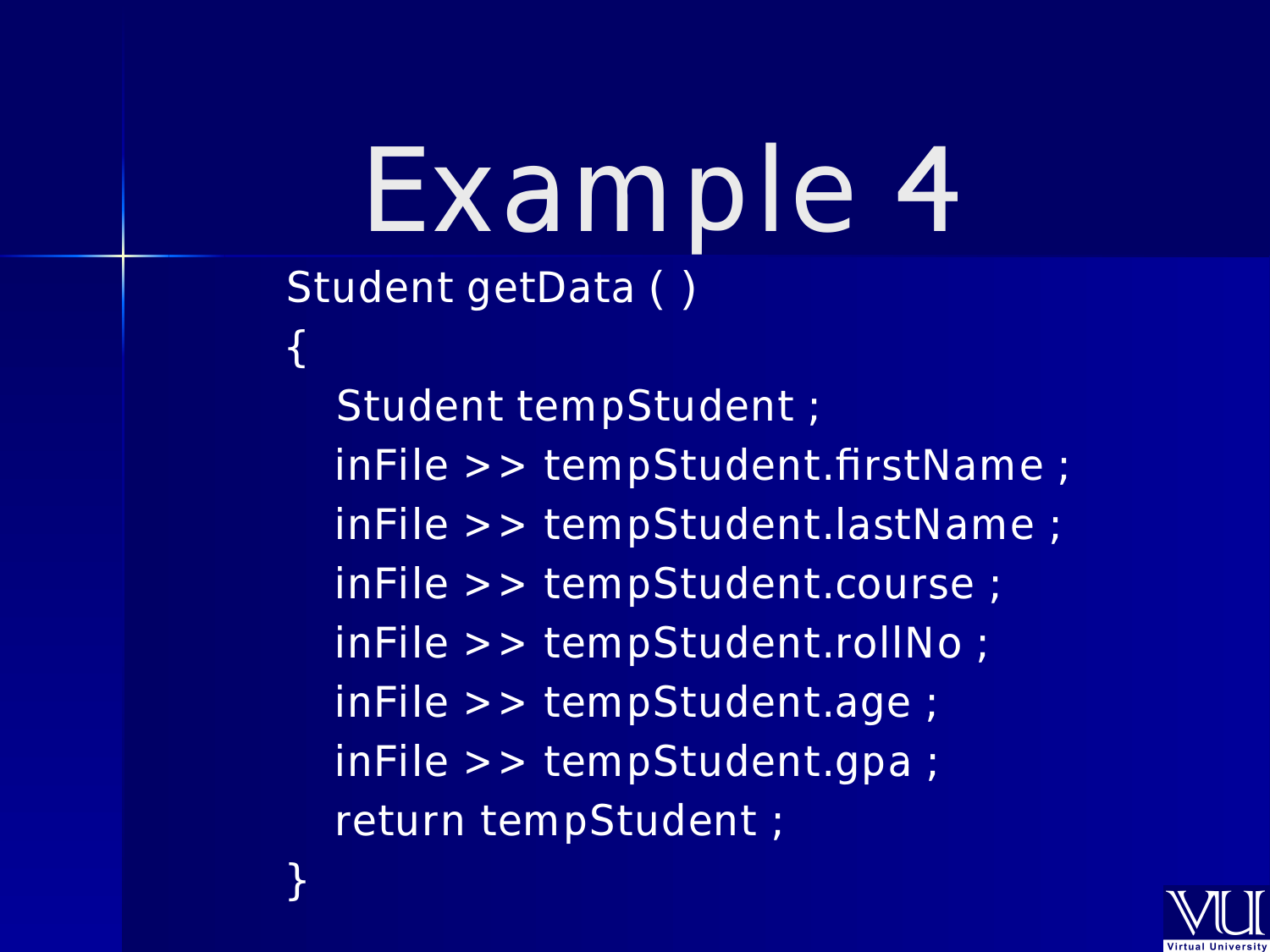

# Example 4
Student getData ( )
{
    Student tempStudent ;
	inFile >> tempStudent.firstName ;
	inFile >> tempStudent.lastName ;
	inFile >> tempStudent.course ;
	inFile >> tempStudent.rollNo ;
	inFile >> tempStudent.age ;
	inFile >> tempStudent.gpa ;
	return tempStudent ;
}